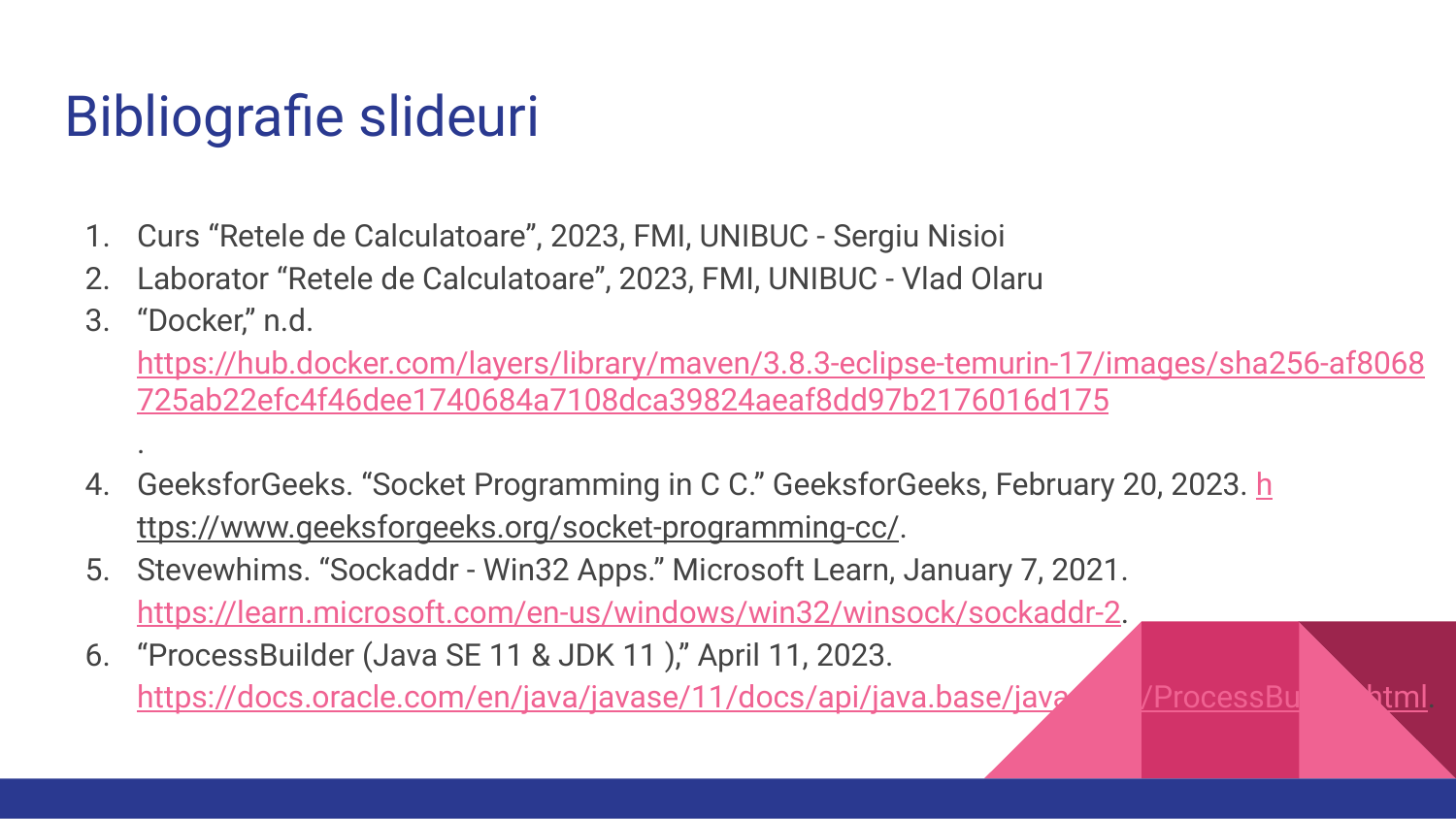

# Bibliografie slideuri
Curs “Retele de Calculatoare”, 2023, FMI, UNIBUC - Sergiu Nisioi
Laborator “Retele de Calculatoare”, 2023, FMI, UNIBUC - Vlad Olaru
“Docker,” n.d. https://hub.docker.com/layers/library/maven/3.8.3-eclipse-temurin-17/images/sha256-af8068725ab22efc4f46dee1740684a7108dca39824aeaf8dd97b2176016d175.
GeeksforGeeks. “Socket Programming in C C.” GeeksforGeeks, February 20, 2023. https://www.geeksforgeeks.org/socket-programming-cc/.
Stevewhims. “Sockaddr - Win32 Apps.” Microsoft Learn, January 7, 2021. https://learn.microsoft.com/en-us/windows/win32/winsock/sockaddr-2.
“ProcessBuilder (Java SE 11 & JDK 11 ),” April 11, 2023. https://docs.oracle.com/en/java/javase/11/docs/api/java.base/java/lang/ProcessBuilder.html.